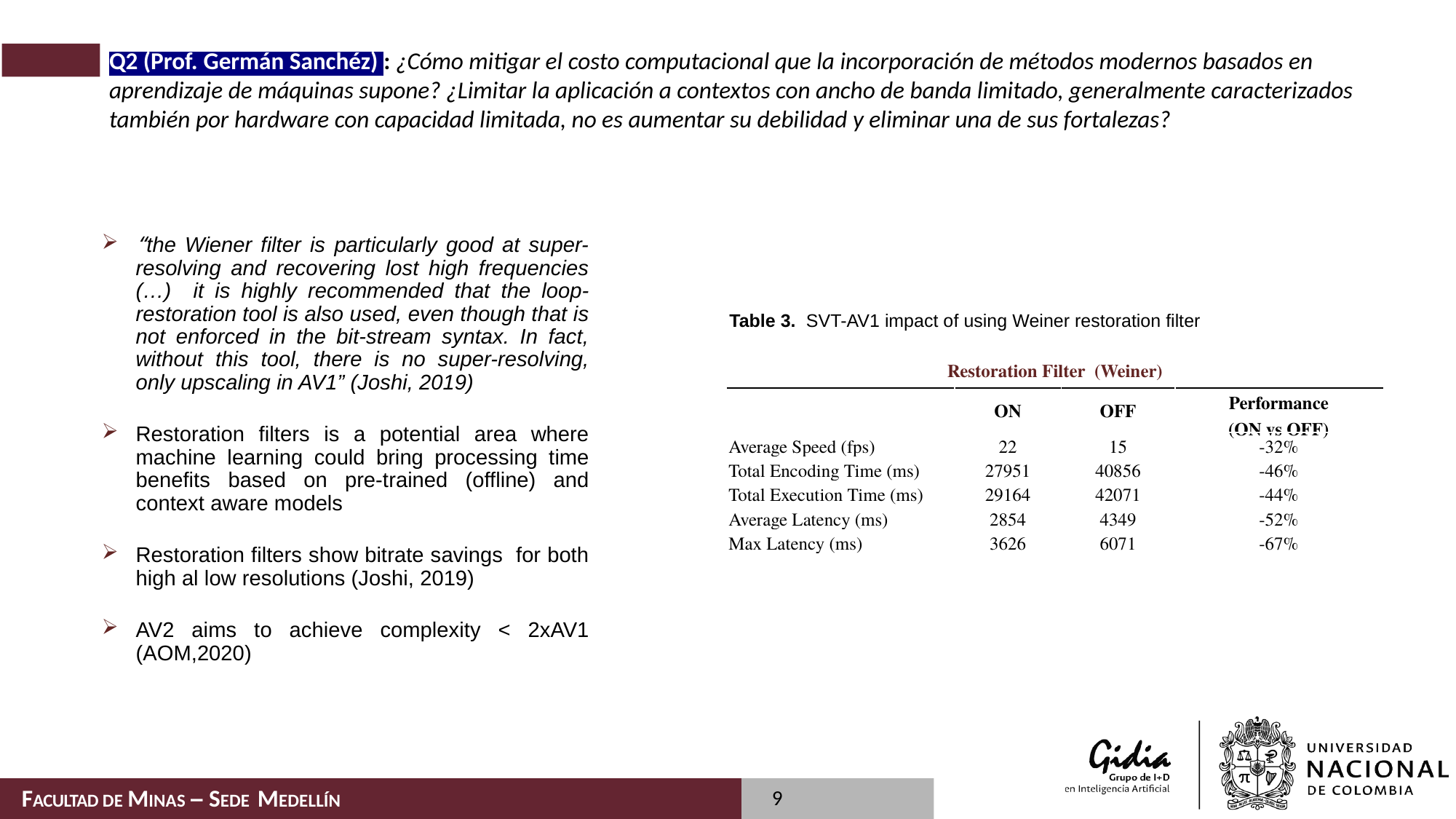

# Q2 (Prof. Germán Sanchéz) : ¿Cómo mitigar el costo computacional que la incorporación de métodos modernos basados en aprendizaje de máquinas supone? ¿Limitar la aplicación a contextos con ancho de banda limitado, generalmente caracterizados también por hardware con capacidad limitada, no es aumentar su debilidad y eliminar una de sus fortalezas?

“﻿the Wiener filter is particularly good at super-resolving and recovering lost high frequencies (…)  ﻿it is highly recommended that the loop-restoration tool is also used, even though that is not enforced in the bit-stream syntax. In fact, without this tool, there is no super-resolving, only upscaling in AV1” (Joshi, 2019)

Restoration filters is a potential area where machine learning could bring processing time benefits based on pre-trained (offline) and context aware models

Restoration filters show bitrate savings  for both high al low resolutions (Joshi, 2019)

AV2 aims to achieve complexity < 2xAV1 (AOM,2020)

Table 3.  SVT-AV1 impact of using Weiner restoration filter
| Restoration Filter (Weiner) | Restoration Filter (Weiner) |  |  |
| --- | --- | --- | --- |
|  | ON | OFF | Performance (ON vs OFF) |
| Average Speed (fps) | 22 | 15 | -32% |
| Total Encoding Time (ms) | 27951 | 40856 | -46% |
| Total Execution Time (ms) | 29164 | 42071 | -44% |
| Average Latency (ms) | 2854 | 4349 | -52% |
| Max Latency (ms) | 3626 | 6071 | -67% |
9